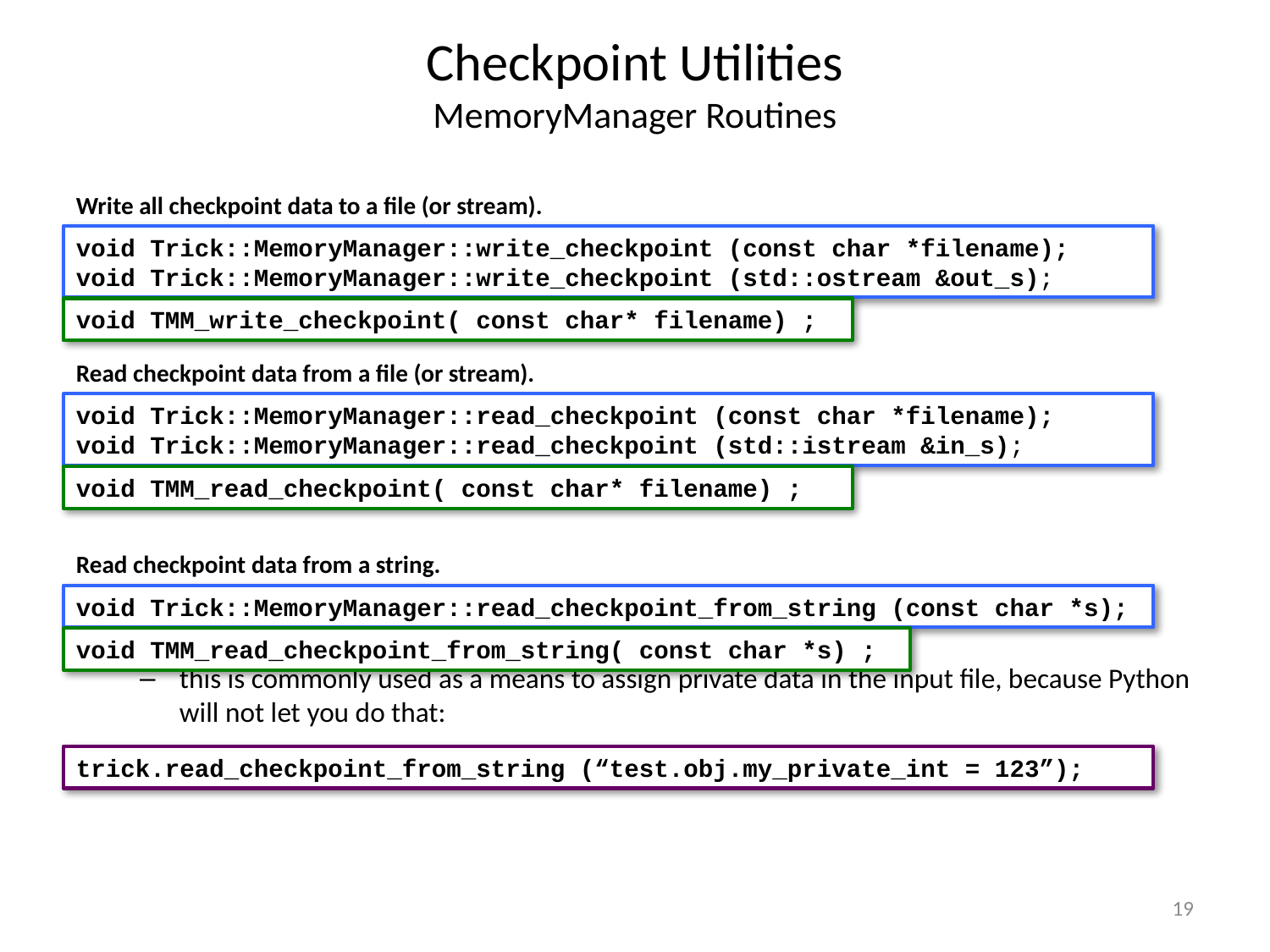

# Checkpoint Utilities MemoryManager Routines
Write all checkpoint data to a file (or stream).

this is commonly used as a means to assign private data in the input file, because Python will not let you do that:
void Trick::MemoryManager::write_checkpoint (const char *filename);
void Trick::MemoryManager::write_checkpoint (std::ostream &out_s);
void TMM_write_checkpoint( const char* filename) ;
Read checkpoint data from a file (or stream).
void Trick::MemoryManager::read_checkpoint (const char *filename);
void Trick::MemoryManager::read_checkpoint (std::istream &in_s);
void TMM_read_checkpoint( const char* filename) ;
Read checkpoint data from a string.
void Trick::MemoryManager::read_checkpoint_from_string (const char *s);
void TMM_read_checkpoint_from_string( const char *s) ;
trick.read_checkpoint_from_string (“test.obj.my_private_int = 123”);

19